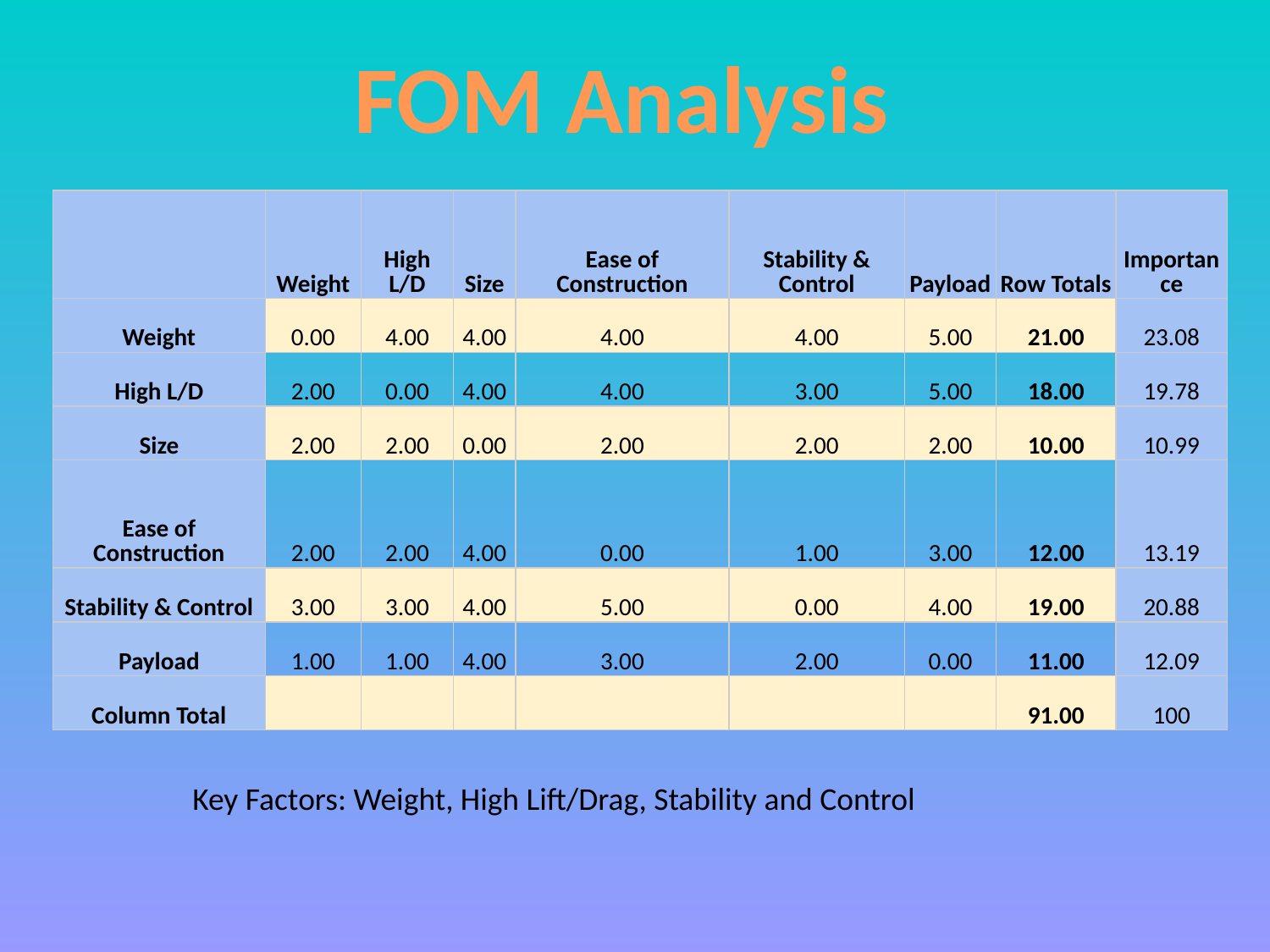

FOM Analysis
|  | Weight | High L/D | Size | Ease of Construction | Stability & Control | Payload | Row Totals | Importance |
| --- | --- | --- | --- | --- | --- | --- | --- | --- |
| Weight | 0.00 | 4.00 | 4.00 | 4.00 | 4.00 | 5.00 | 21.00 | 23.08 |
| High L/D | 2.00 | 0.00 | 4.00 | 4.00 | 3.00 | 5.00 | 18.00 | 19.78 |
| Size | 2.00 | 2.00 | 0.00 | 2.00 | 2.00 | 2.00 | 10.00 | 10.99 |
| Ease of Construction | 2.00 | 2.00 | 4.00 | 0.00 | 1.00 | 3.00 | 12.00 | 13.19 |
| Stability & Control | 3.00 | 3.00 | 4.00 | 5.00 | 0.00 | 4.00 | 19.00 | 20.88 |
| Payload | 1.00 | 1.00 | 4.00 | 3.00 | 2.00 | 0.00 | 11.00 | 12.09 |
| Column Total |  |  |  |  |  |  | 91.00 | 100 |
Key Factors: Weight, High Lift/Drag, Stability and Control